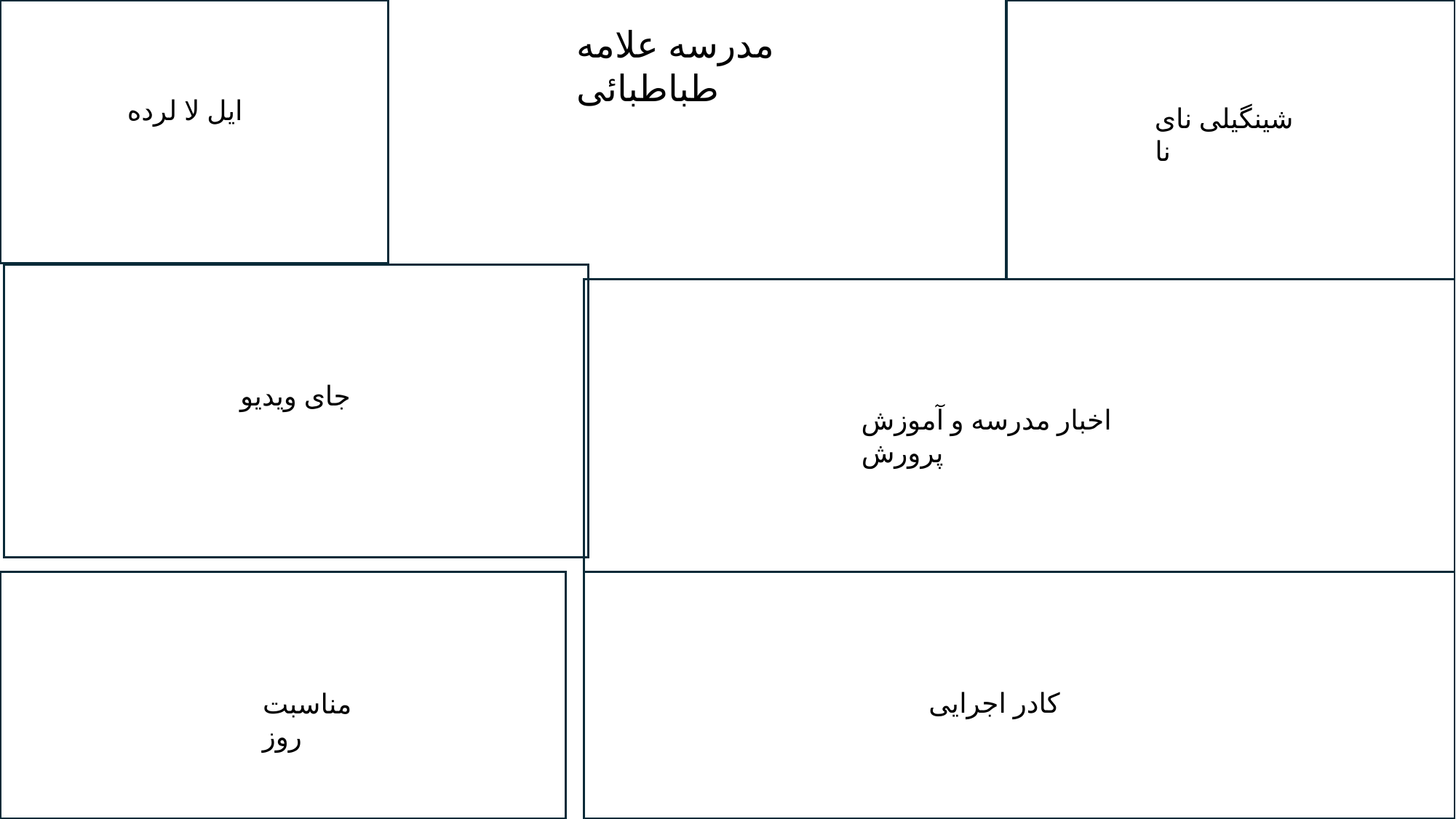

مدرسه علامه طباطبائی
ایل لا لرده
شینگیلی نای نا

جای ویدیو
اخبار مدرسه و آموزش پرورش

کادر اجرایی
مناسبت روز